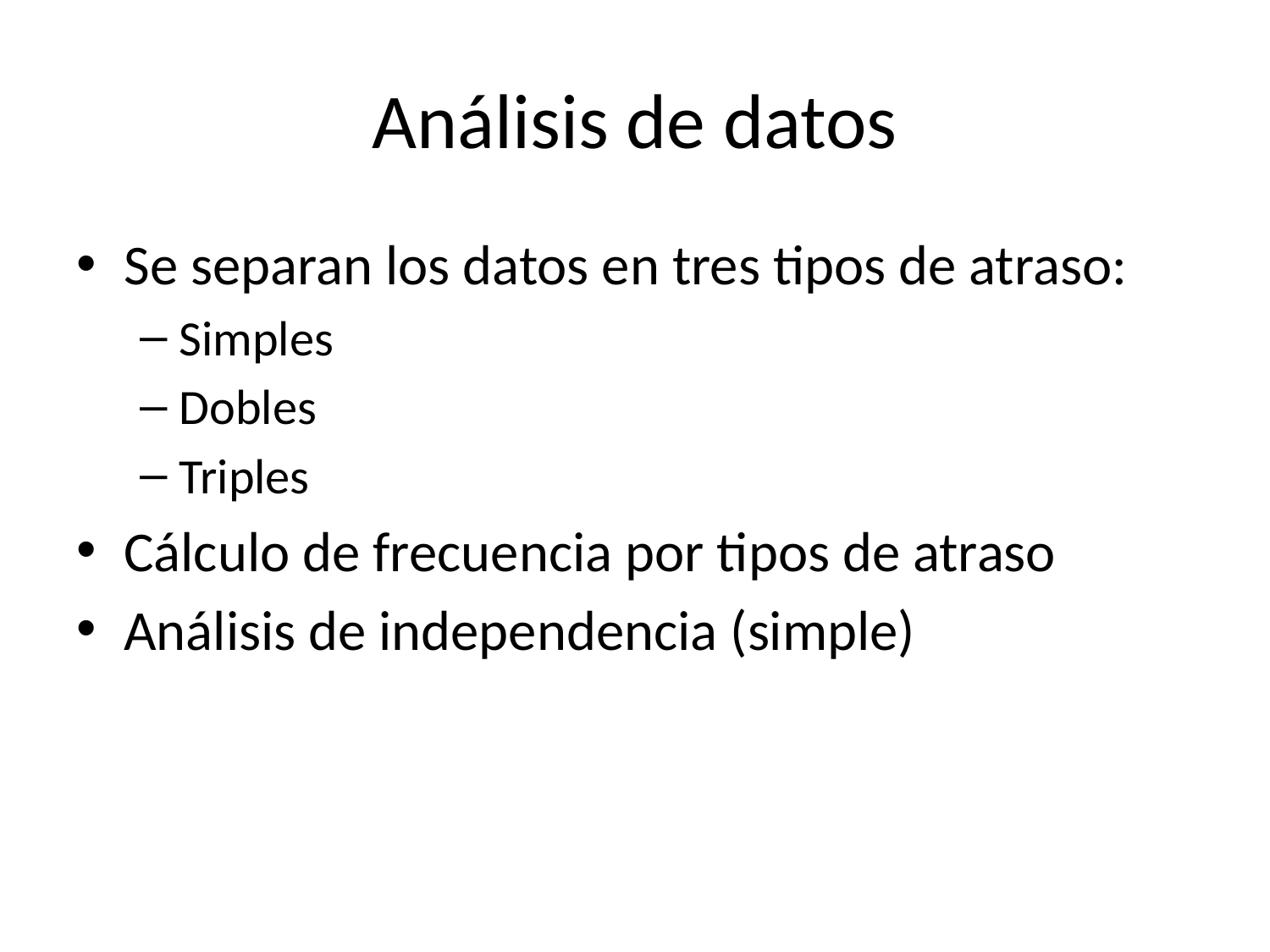

# Análisis de datos
Se separan los datos en tres tipos de atraso:
Simples
Dobles
Triples
Cálculo de frecuencia por tipos de atraso
Análisis de independencia (simple)